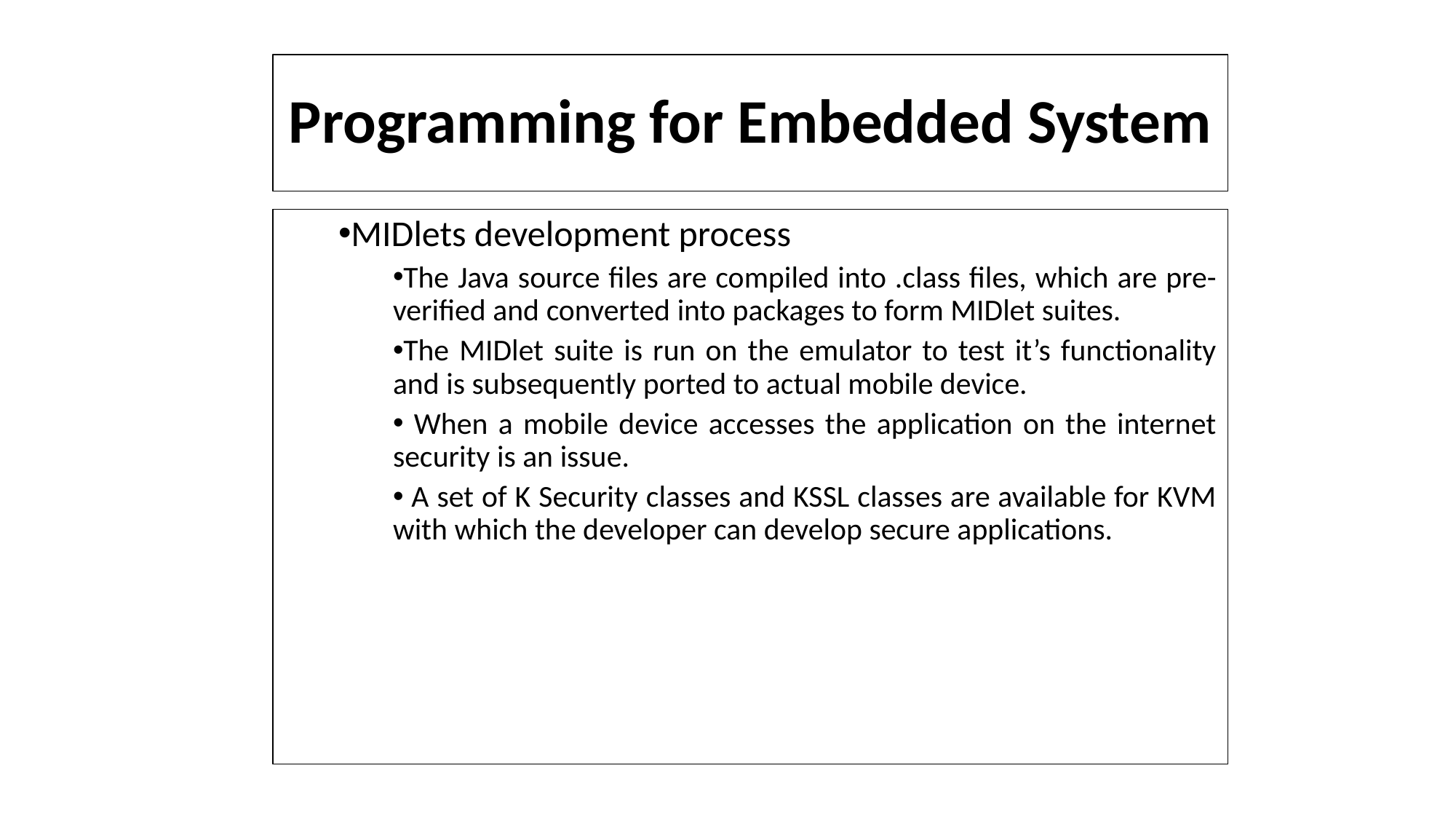

# Programming for Embedded System
MIDlets development process
The Java source files are compiled into .class files, which are pre-verified and converted into packages to form MIDlet suites.
The MIDlet suite is run on the emulator to test it’s functionality and is subsequently ported to actual mobile device.
 When a mobile device accesses the application on the internet security is an issue.
 A set of K Security classes and KSSL classes are available for KVM with which the developer can develop secure applications.